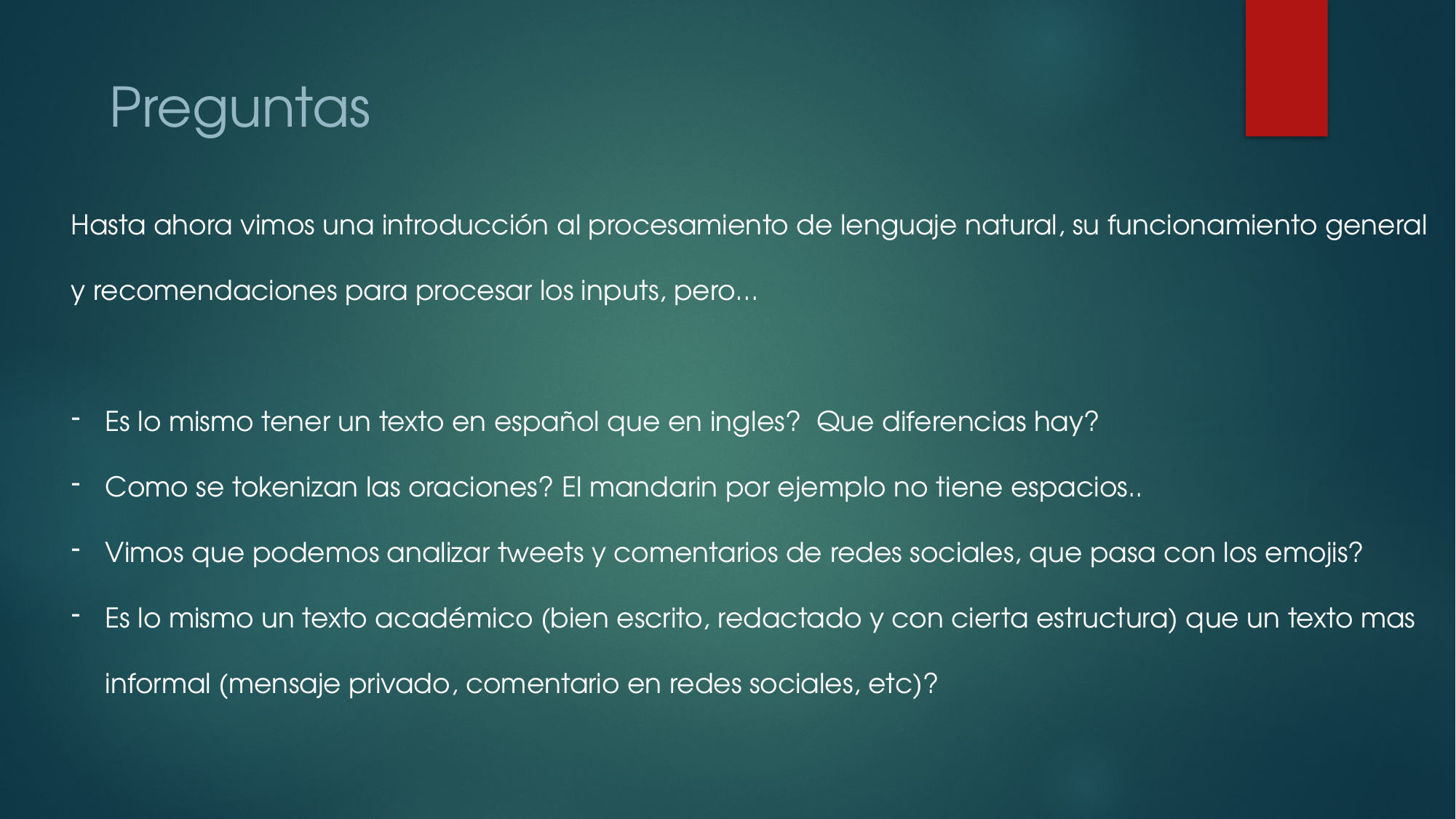

Preguntas
Hasta ahora vimos una introducción al procesamiento de lenguaje natural, su funcionamiento general y recomendaciones para procesar los inputs, pero…

Es lo mismo tener un texto en español que en ingles?  Que diferencias hay?
Como se tokenizan las oraciones? El mandarin por ejemplo no tiene espacios..
Vimos que podemos analizar tweets y comentarios de redes sociales, que pasa con los emojis?
Es lo mismo un texto académico (bien escrito, redactado y con cierta estructura) que un texto mas informal (mensaje privado, comentario en redes sociales, etc)?